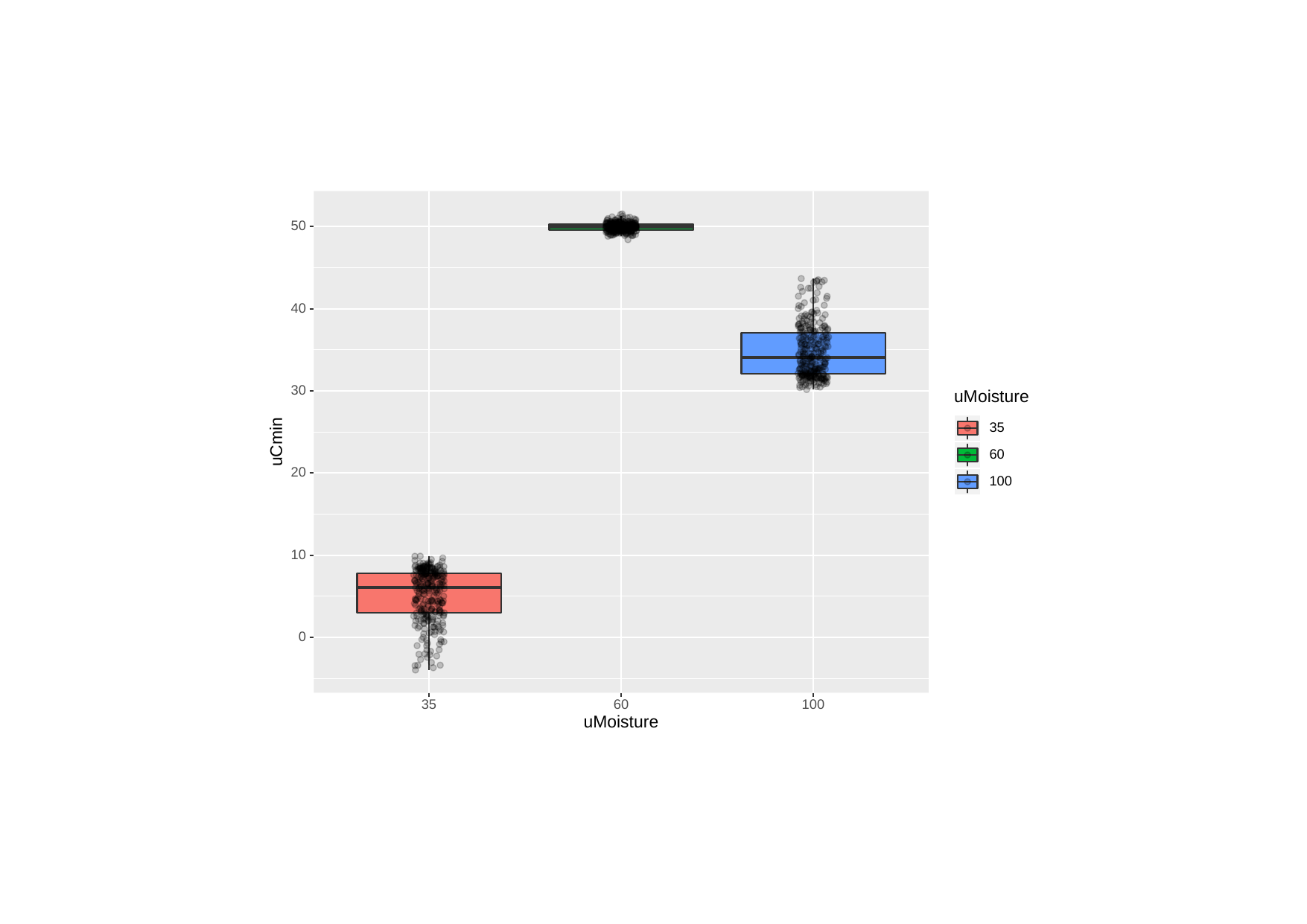

50

40

30

uMoisture

35

uCmin

60

20

100

10

0

35
60
100
uMoisture